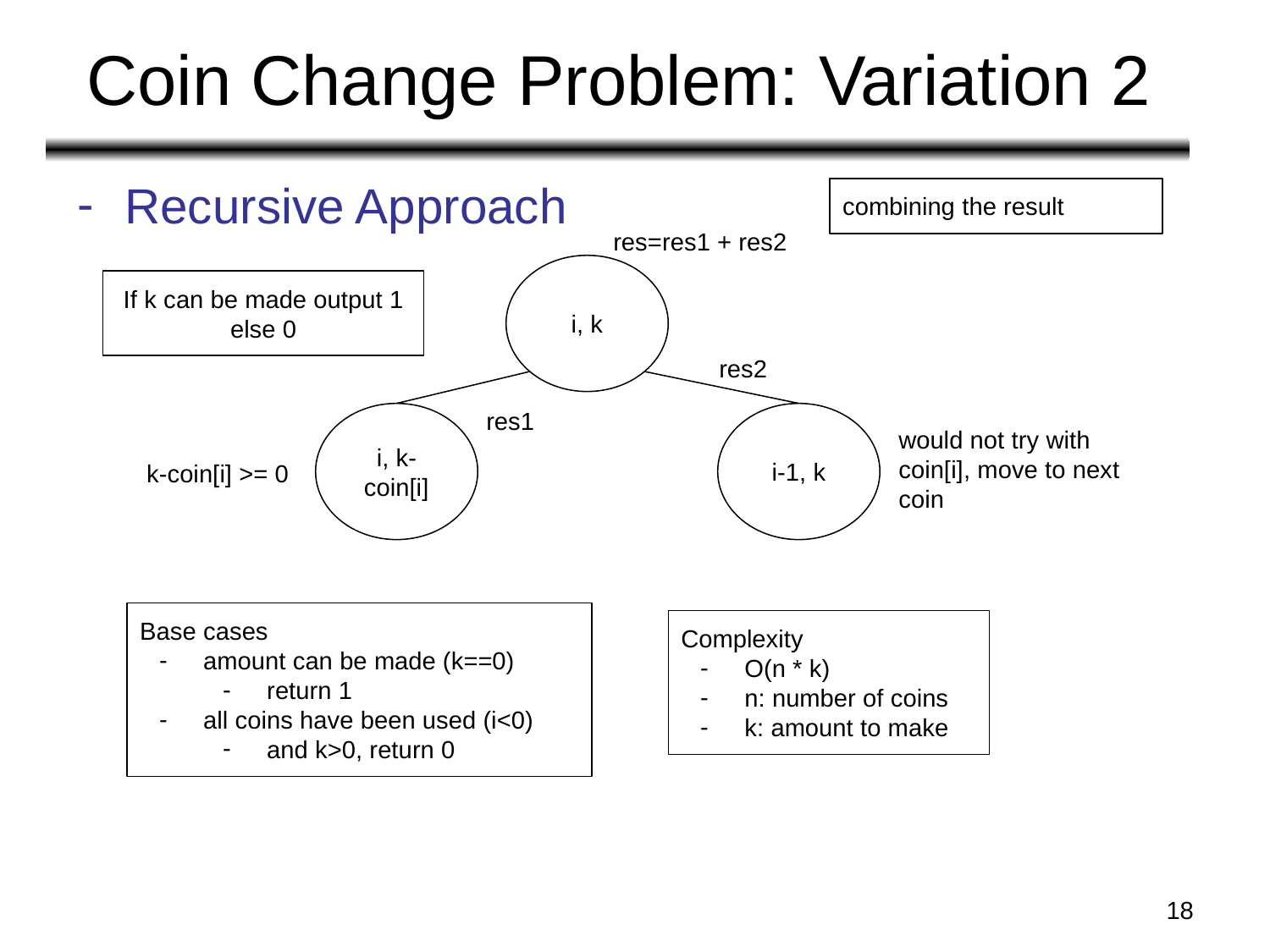

# Coin Change Problem: Variation 2
Recursive Approach

combining the result
res=res1 + res2
i, k
If k can be made output 1
else 0
res2
res1
i, k-coin[i]
i-1, k
would not try with coin[i], move to next coin
k-coin[i] >= 0
Base cases
amount can be made (k==0)
return 1
all coins have been used (i<0)
and k>0, return 0
Complexity
O(n * k)
n: number of coins
k: amount to make
18